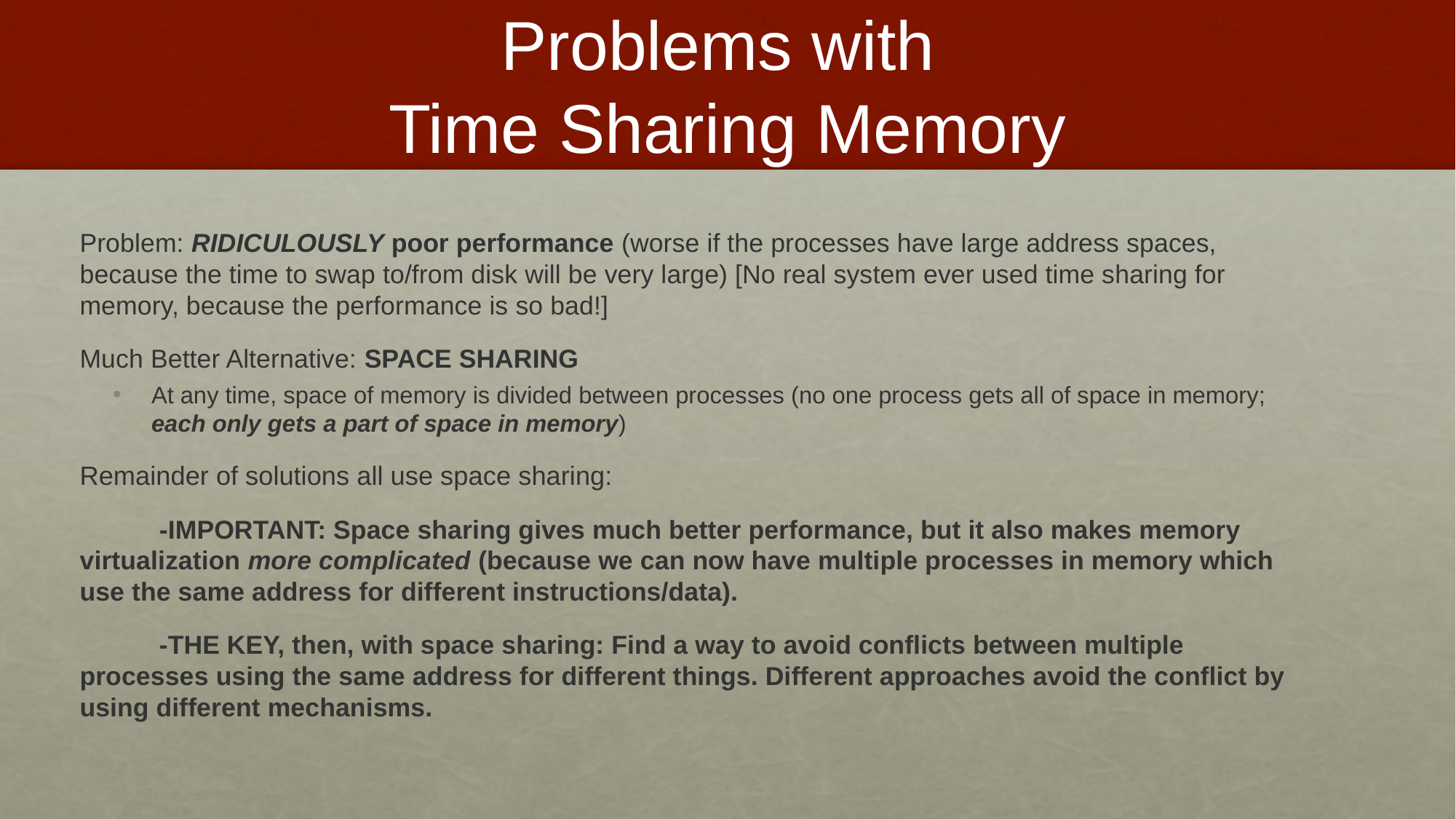

# Problems with Time Sharing Memory
Problem: RIDICULOUSLY poor performance (worse if the processes have large address spaces, because the time to swap to/from disk will be very large) [No real system ever used time sharing for memory, because the performance is so bad!]
Much Better Alternative: SPACE SHARING
At any time, space of memory is divided between processes (no one process gets all of space in memory; each only gets a part of space in memory)
Remainder of solutions all use space sharing:
	-IMPORTANT: Space sharing gives much better performance, but it also makes memory virtualization more complicated (because we can now have multiple processes in memory which use the same address for different instructions/data).
	-THE KEY, then, with space sharing: Find a way to avoid conflicts between multiple processes using the same address for different things. Different approaches avoid the conflict by using different mechanisms.